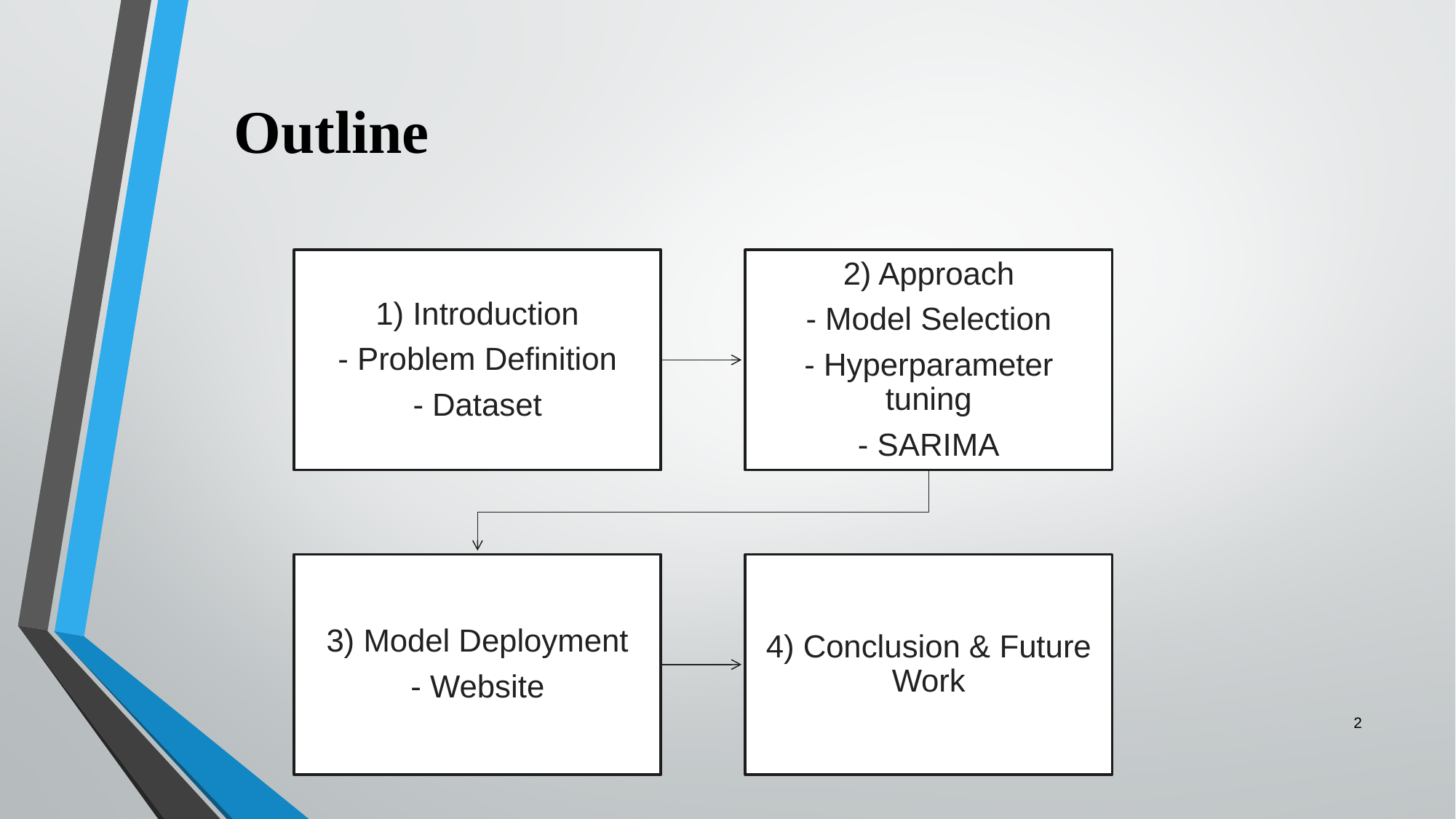

Outline

1) Introduction
- Problem Definition
- Dataset

2) Approach
- Model Selection
- Hyperparameter tuning
- SARIMA

3) Model Deployment
- Website
4) Conclusion & Future Work
2